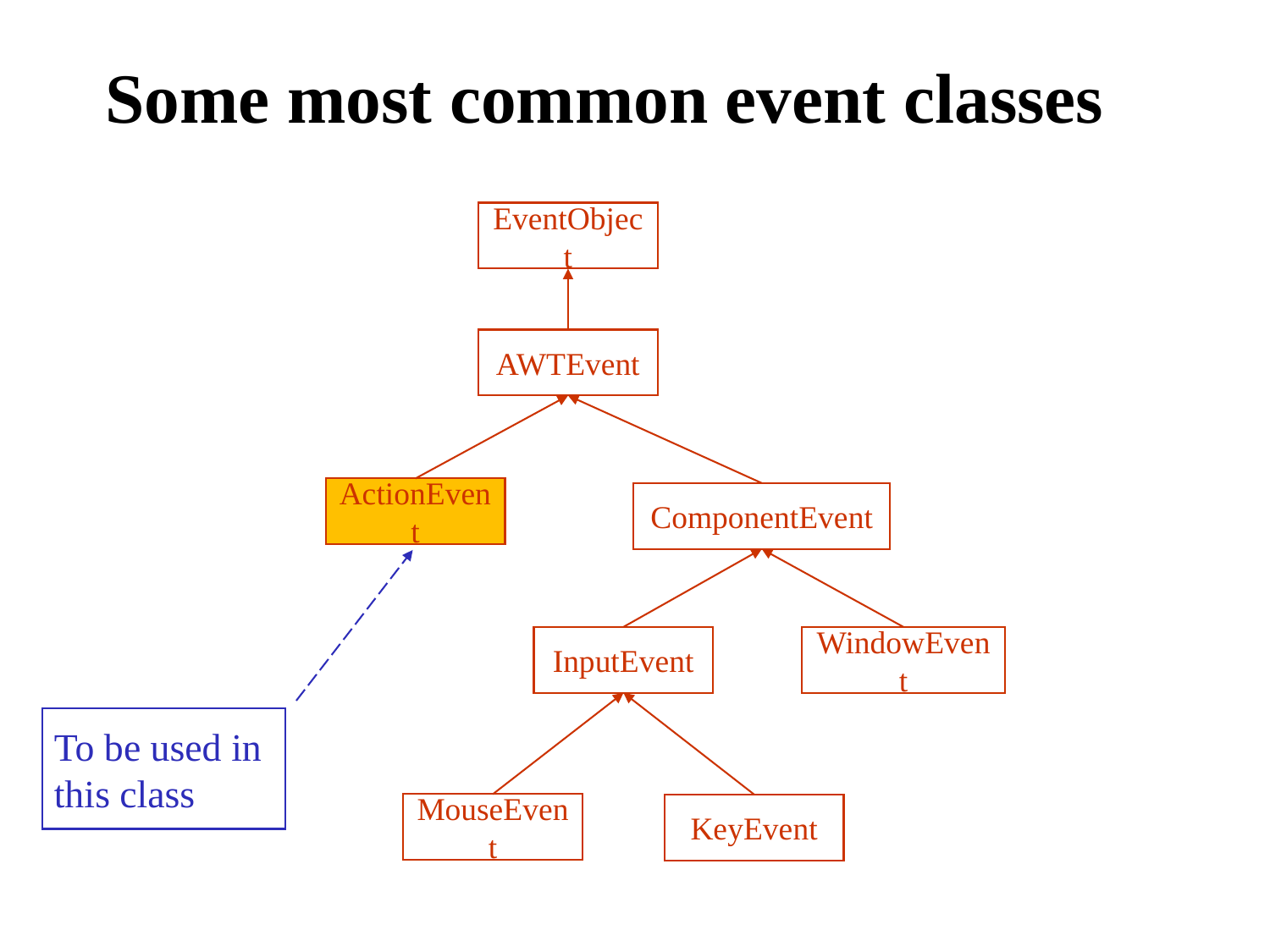

# Some most common event classes
EventObject
AWTEvent
ActionEvent
ComponentEvent
InputEvent
WindowEvent
To be used in this class
MouseEvent
KeyEvent